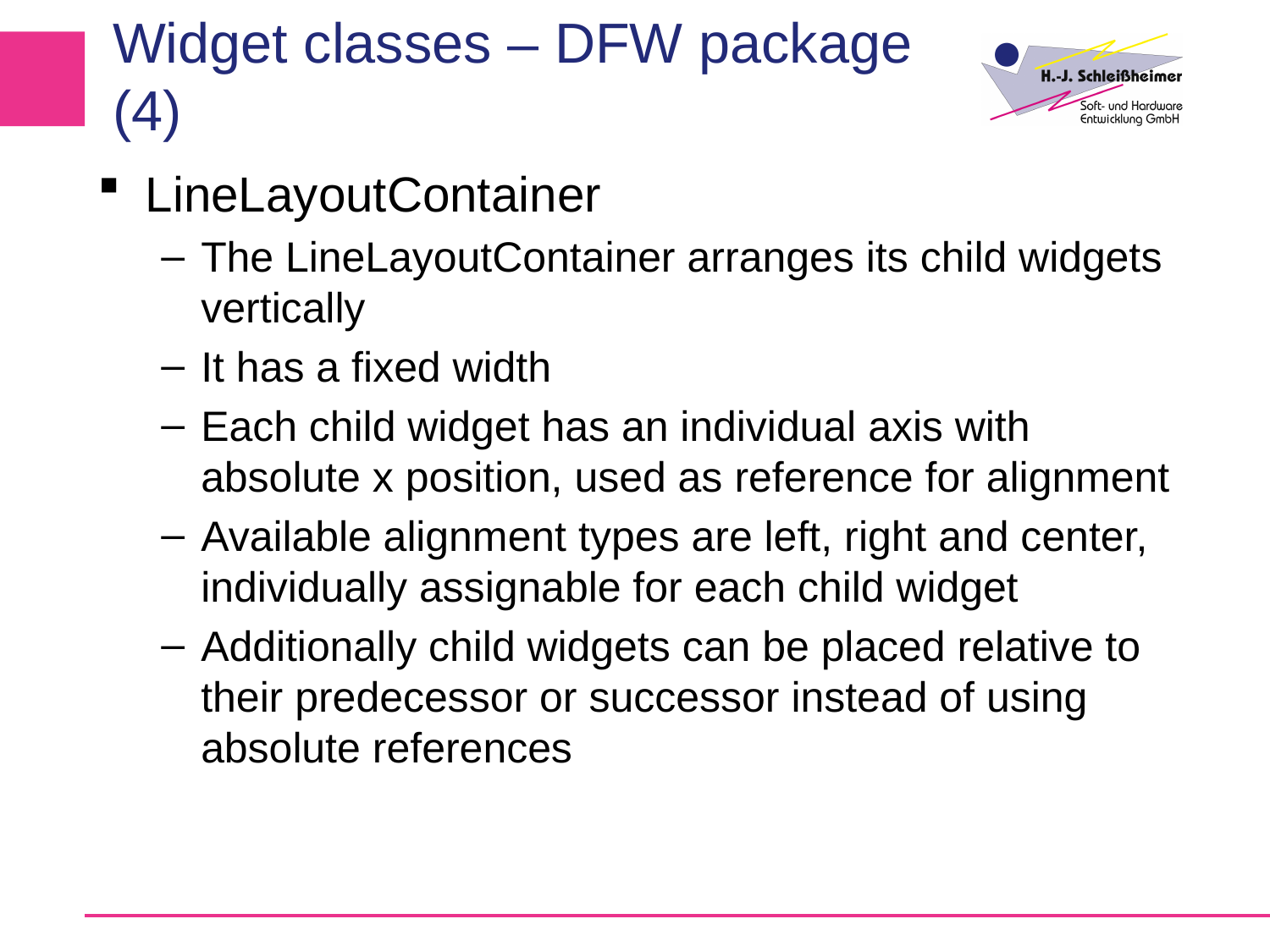

# Widget classes – DFW package (4)
LineLayoutContainer
The LineLayoutContainer arranges its child widgets vertically
It has a fixed width
Each child widget has an individual axis with absolute x position, used as reference for alignment
Available alignment types are left, right and center, individually assignable for each child widget
Additionally child widgets can be placed relative to their predecessor or successor instead of using absolute references